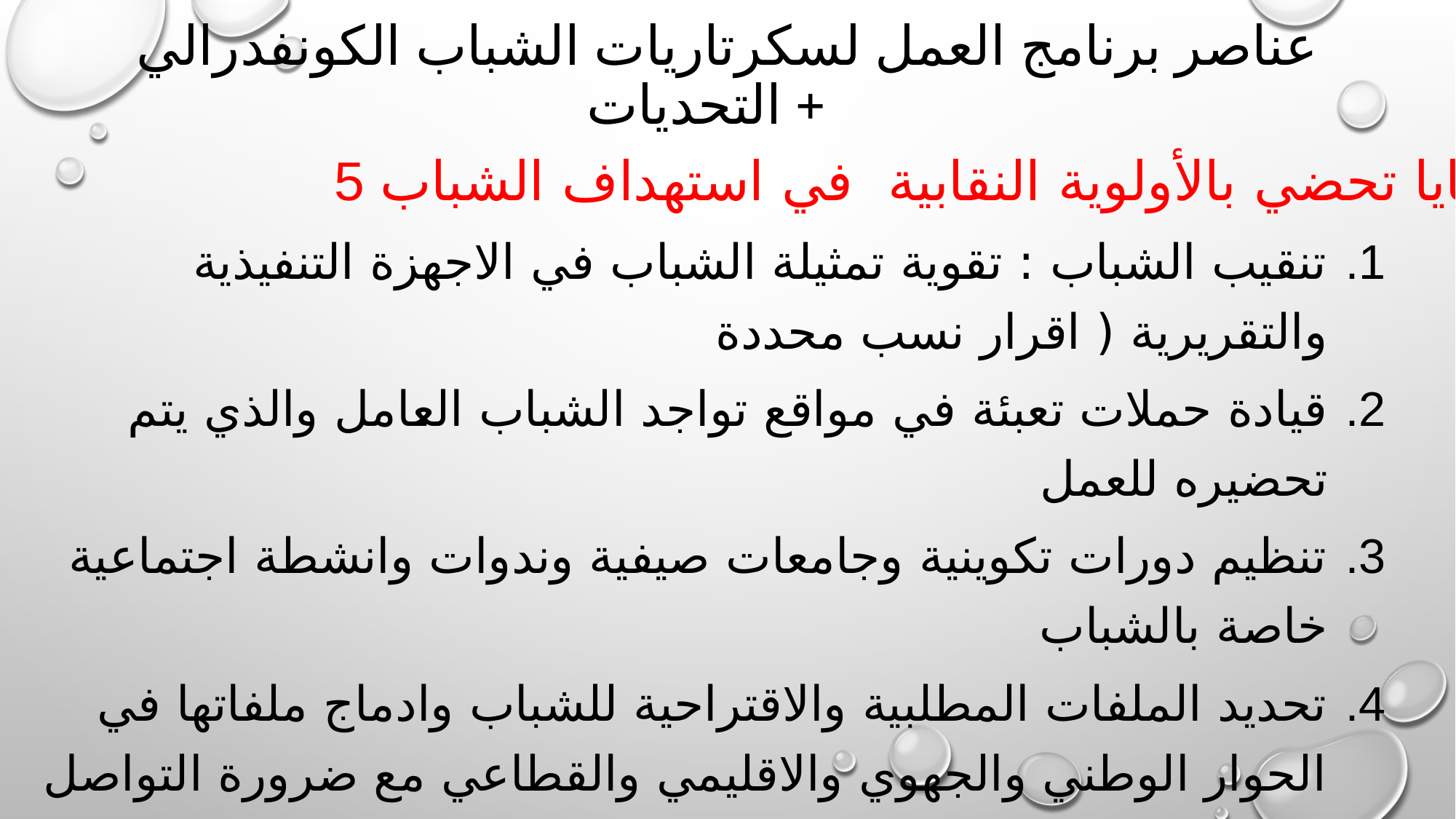

# عناصر برنامج العمل لسكرتاريات الشباب الكونفدرالي + التحديات
5 قضايا تحضي بالأولوية النقابية  في استهداف الشباب
تنقيب الشباب : تقوية تمثيلة الشباب في الاجهزة التنفيذية والتقريرية ( اقرار نسب محددة
قيادة حملات تعبئة في مواقع تواجد الشباب العامل والذي يتم تحضيره للعمل
تنظيم دورات تكوينية وجامعات صيفية وندوات وانشطة اجتماعية خاصة بالشباب
تحديد الملفات المطلبية والاقتراحية للشباب وادماج ملفاتها في الحوار الوطني والجهوي والاقليمي والقطاعي مع ضرورة التواصل
التضامن الشبابي الكونفدرالي و الوطني والدولي تشبيك علاقات مع الشباب في مختلف القطاعات المنظمة نقابيا ومع الشباب في التنظيمات النقابية العربية والدولية والتنظيمات الشبابية الوطنية